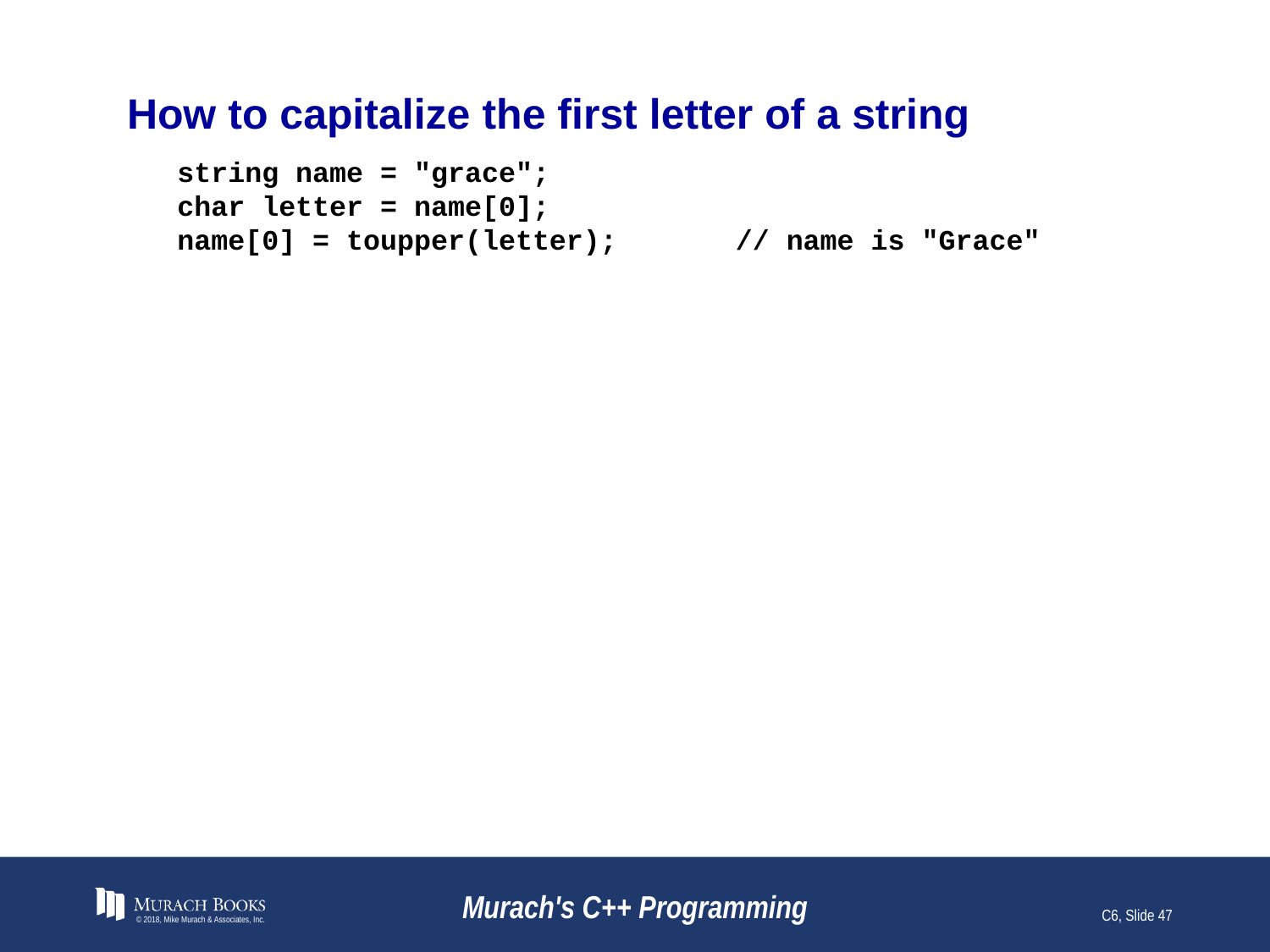

# How to capitalize the first letter of a string
string name = "grace";
char letter = name[0];
name[0] = toupper(letter);       // name is "Grace"

© 2018, Mike Murach & Associates, Inc.
Murach's C++ Programming

C6, Slide 47